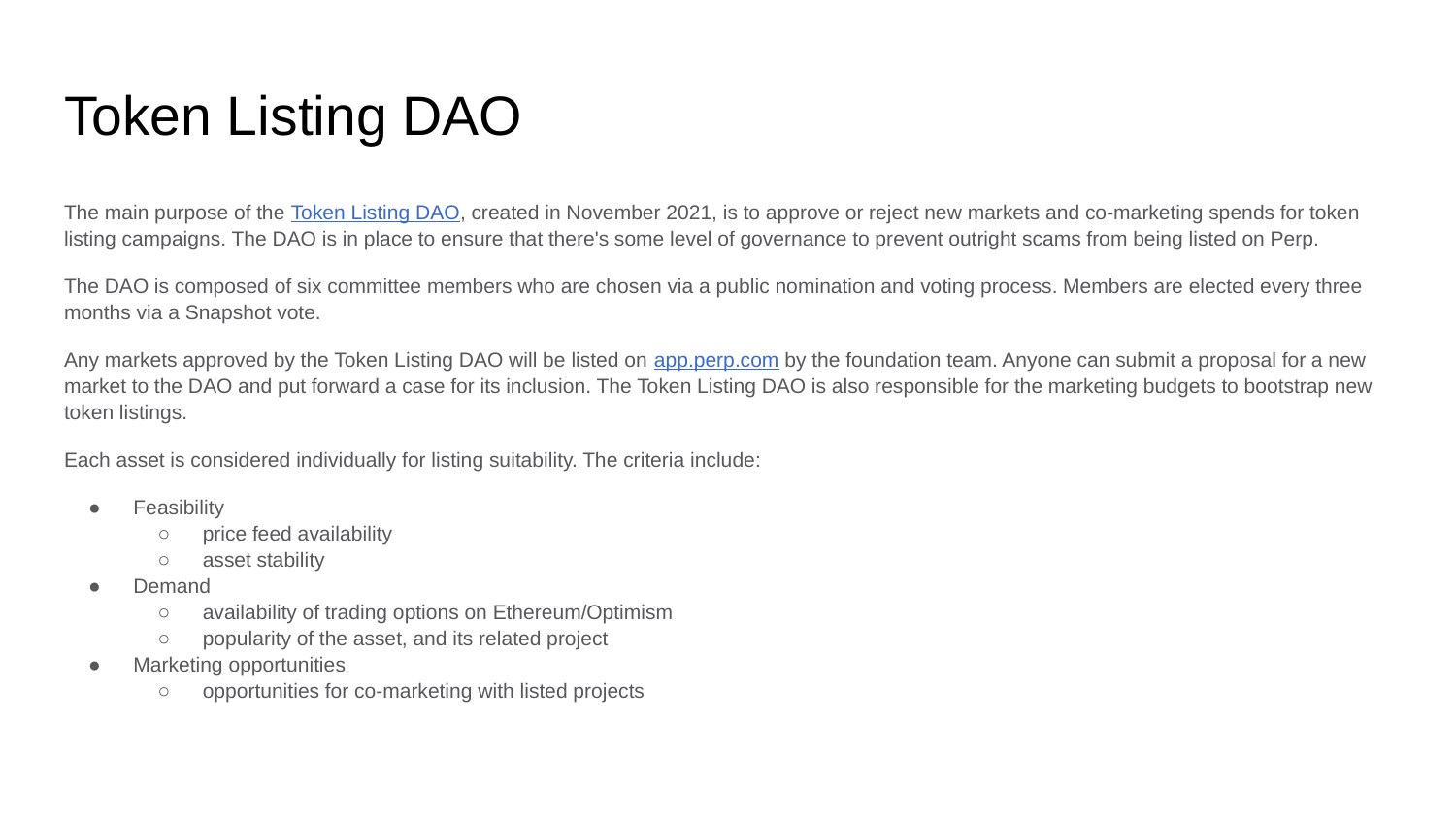

# Token Listing DAO
The main purpose of the Token Listing DAO, created in November 2021, is to approve or reject new markets and co-marketing spends for token listing campaigns. The DAO is in place to ensure that there's some level of governance to prevent outright scams from being listed on Perp.
The DAO is composed of six committee members who are chosen via a public nomination and voting process. Members are elected every three months via a Snapshot vote.
Any markets approved by the Token Listing DAO will be listed on app.perp.com by the foundation team. Anyone can submit a proposal for a new market to the DAO and put forward a case for its inclusion. The Token Listing DAO is also responsible for the marketing budgets to bootstrap new token listings.
Each asset is considered individually for listing suitability. The criteria include:
Feasibility
price feed availability
asset stability
Demand
availability of trading options on Ethereum/Optimism
popularity of the asset, and its related project
Marketing opportunities
opportunities for co-marketing with listed projects